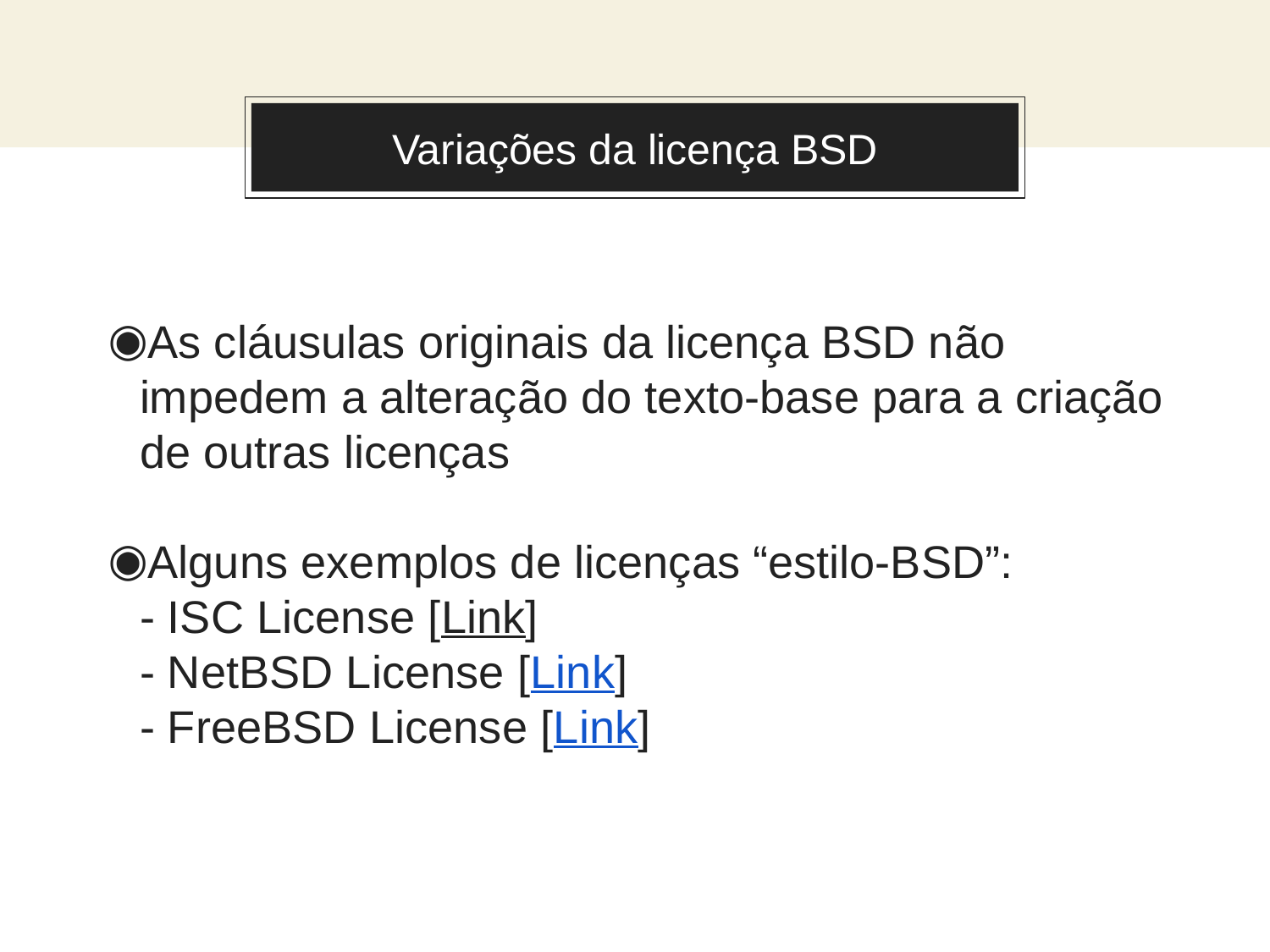

# Variações da licença BSD
As cláusulas originais da licença BSD não impedem a alteração do texto-base para a criação de outras licenças
Alguns exemplos de licenças “estilo-BSD”:
- ISC License [Link]
- NetBSD License [Link]
- FreeBSD License [Link]